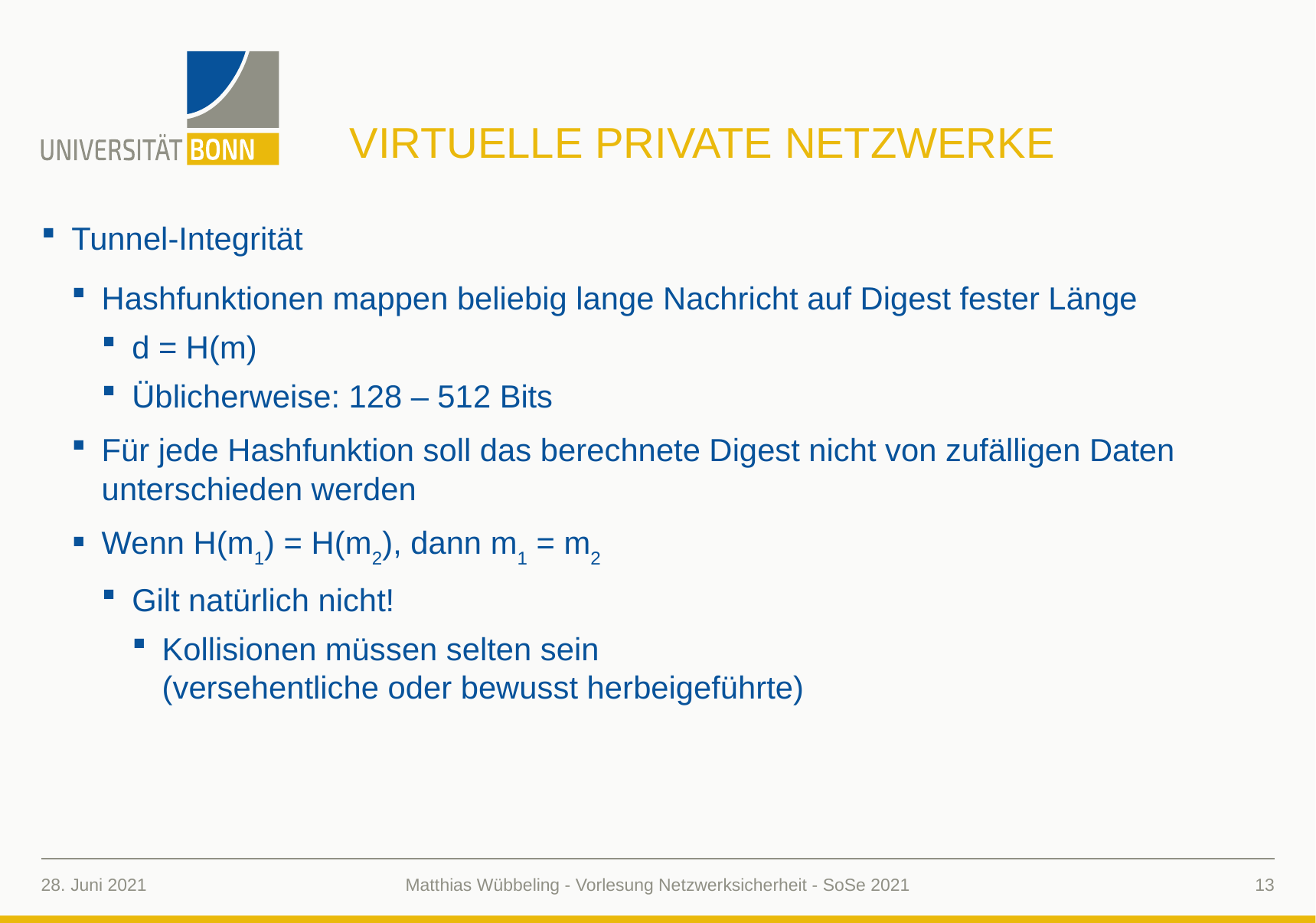

# Virtuelle Private Netzwerke
Tunnel-Integrität
Hashfunktionen mappen beliebig lange Nachricht auf Digest fester Länge
d = H(m)
Üblicherweise: 128 – 512 Bits
Für jede Hashfunktion soll das berechnete Digest nicht von zufälligen Daten unterschieden werden
Wenn H(m1) = H(m2), dann m1 = m2
Gilt natürlich nicht!
Kollisionen müssen selten sein
(versehentliche oder bewusst herbeigeführte)

28. Juni 2021
13
Matthias Wübbeling - Vorlesung Netzwerksicherheit - SoSe 2021